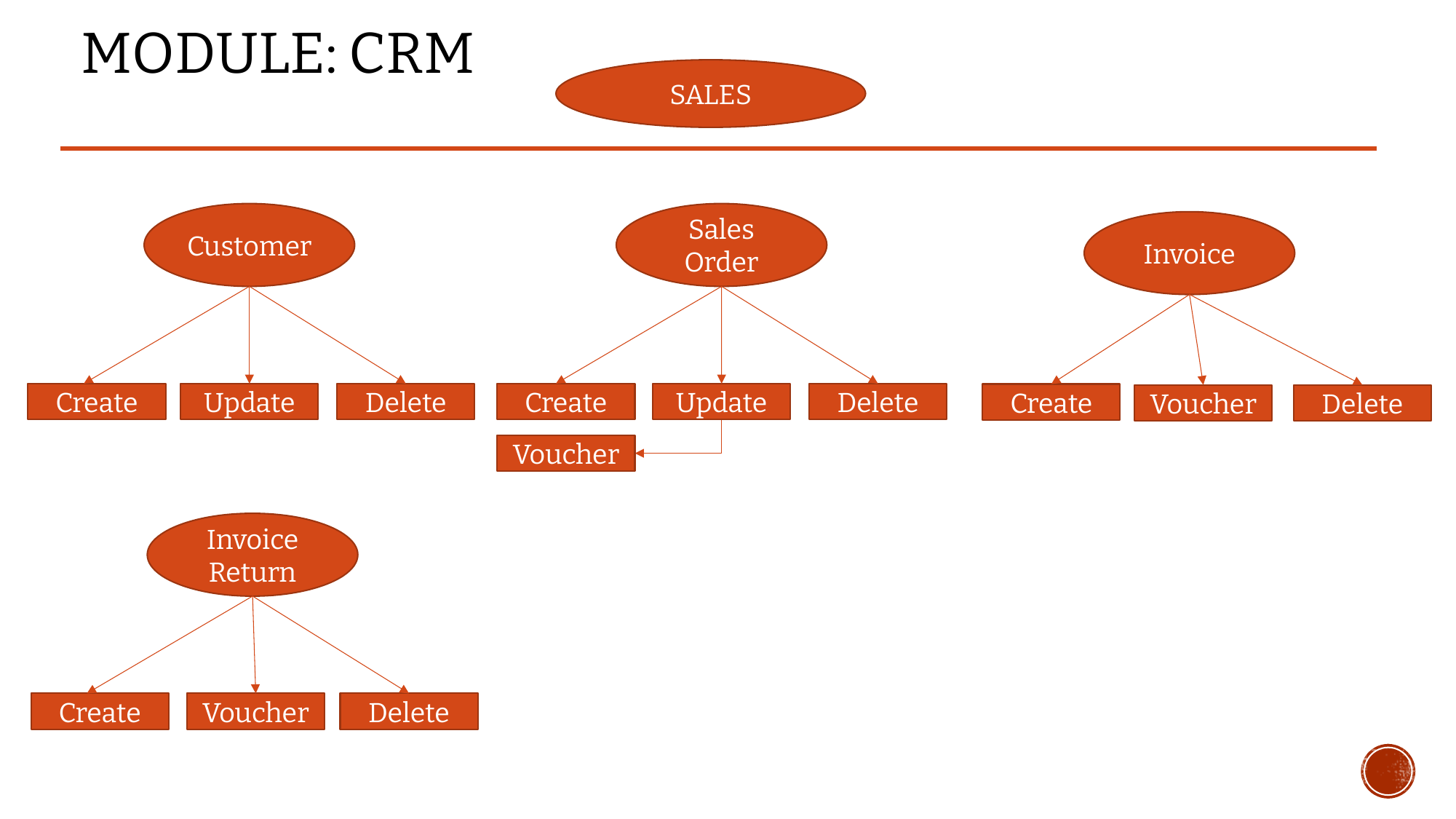

# MODULE: CRM
SALES
Customer
Create
Update
Delete
Sales Order
Create
Update
Delete
Voucher
Invoice
Create
Voucher
Delete
Invoice Return
Create
Delete
Voucher